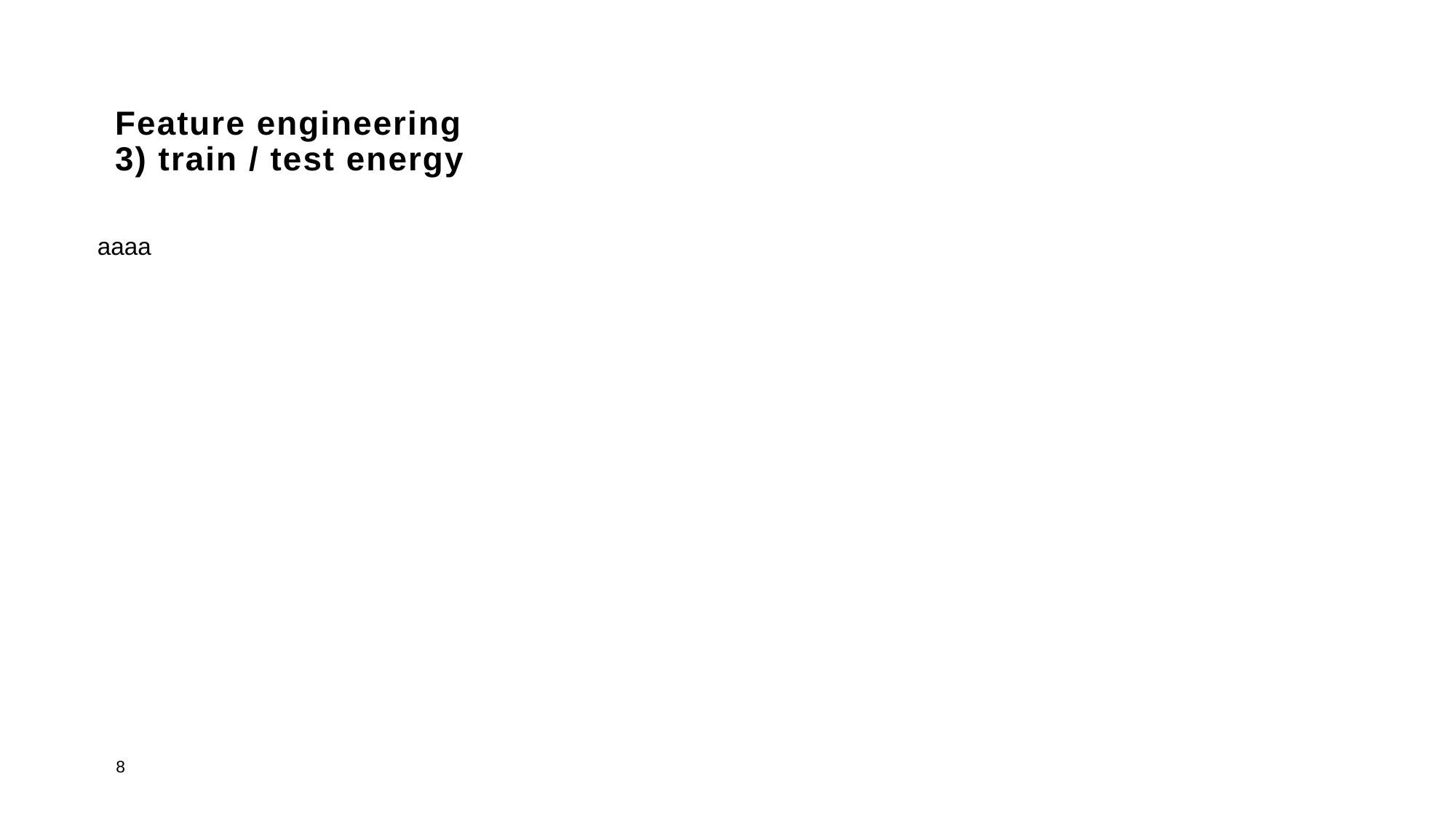

# Feature engineering 3) train / test energy
aaaa
8